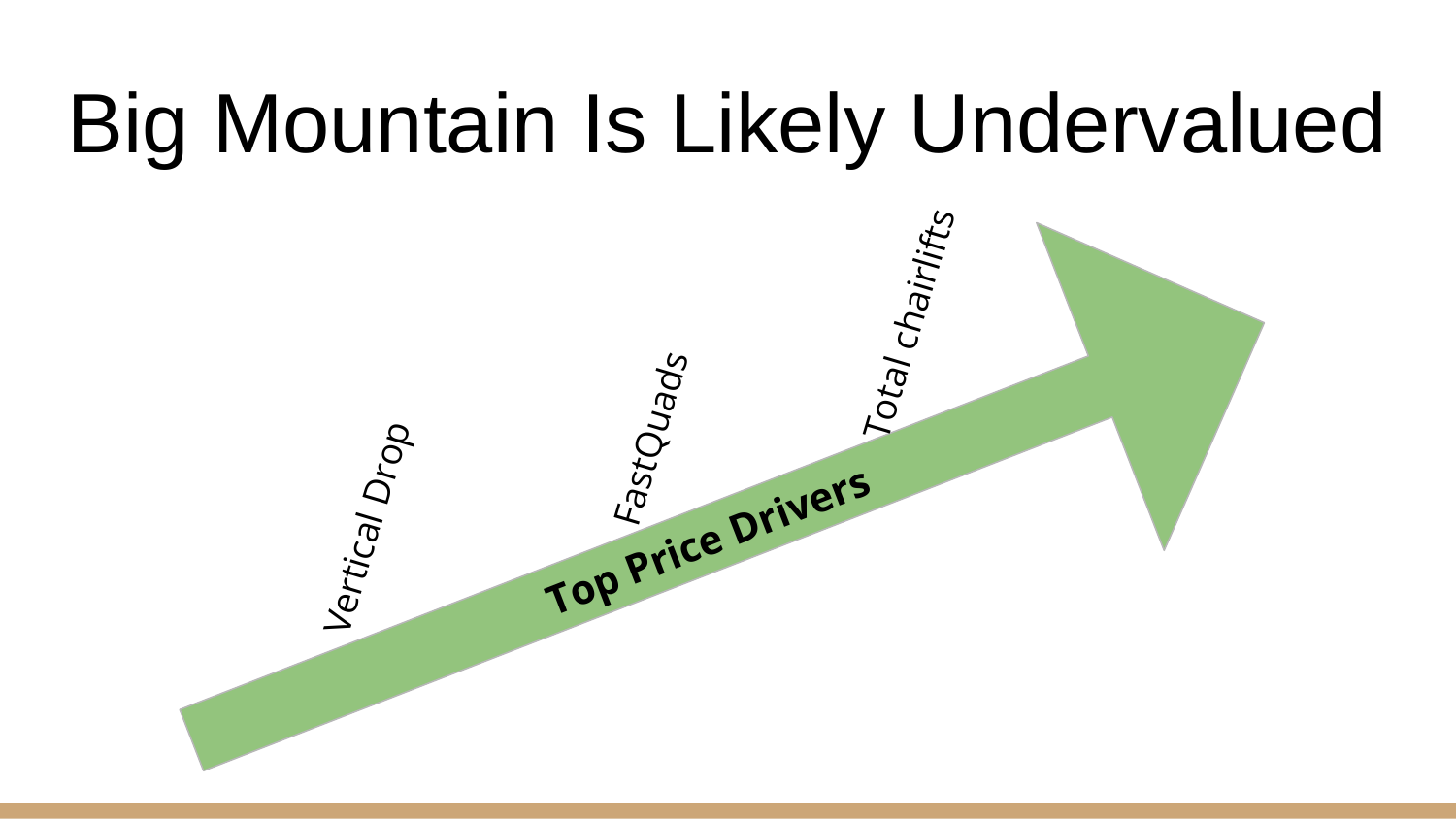

# Big Mountain Is Likely Undervalued
Total chairlifts
Top Price Drivers
FastQuads
Vertical Drop